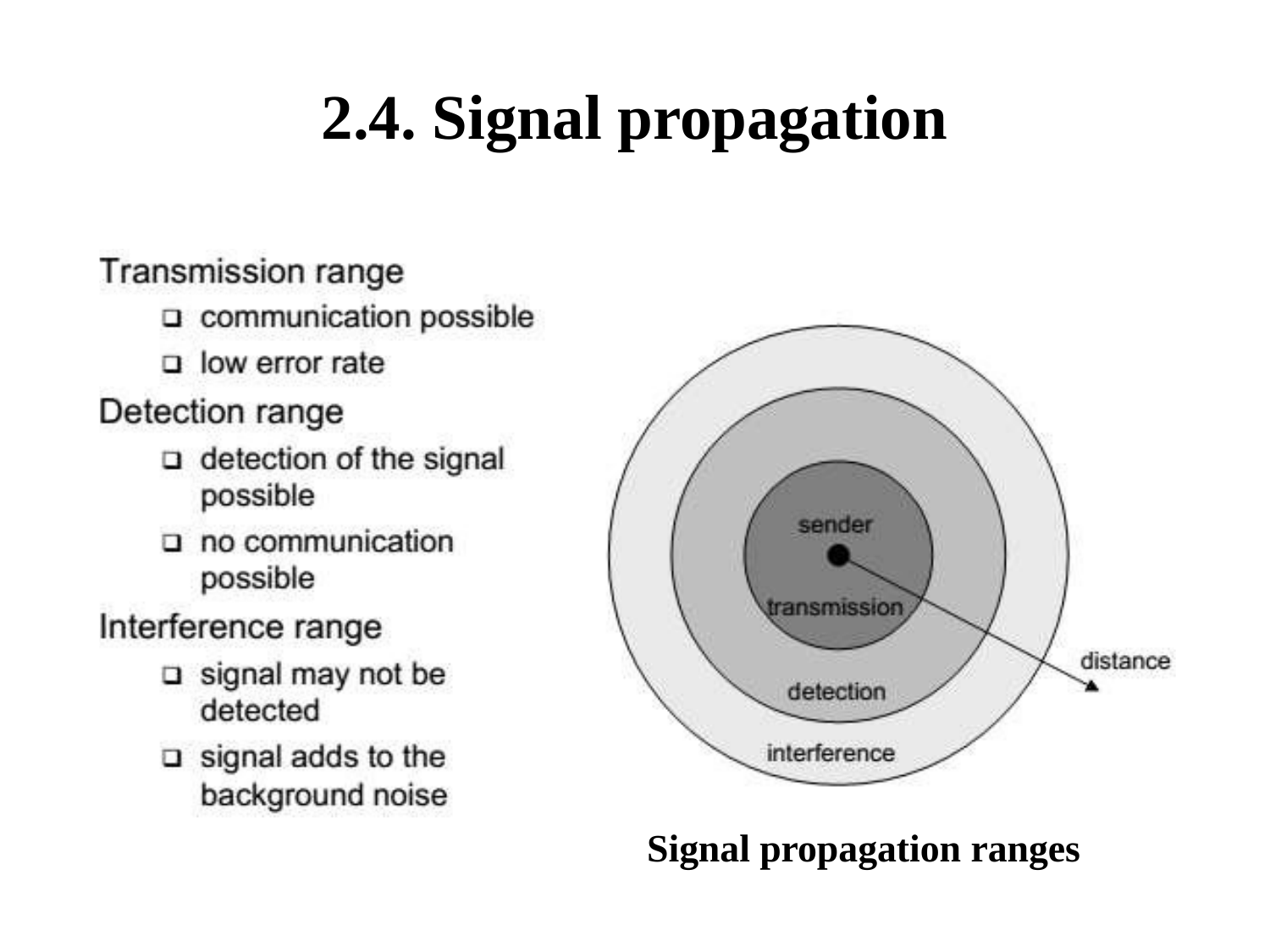

# 2.4. Signal propagation

Signal propagation ranges